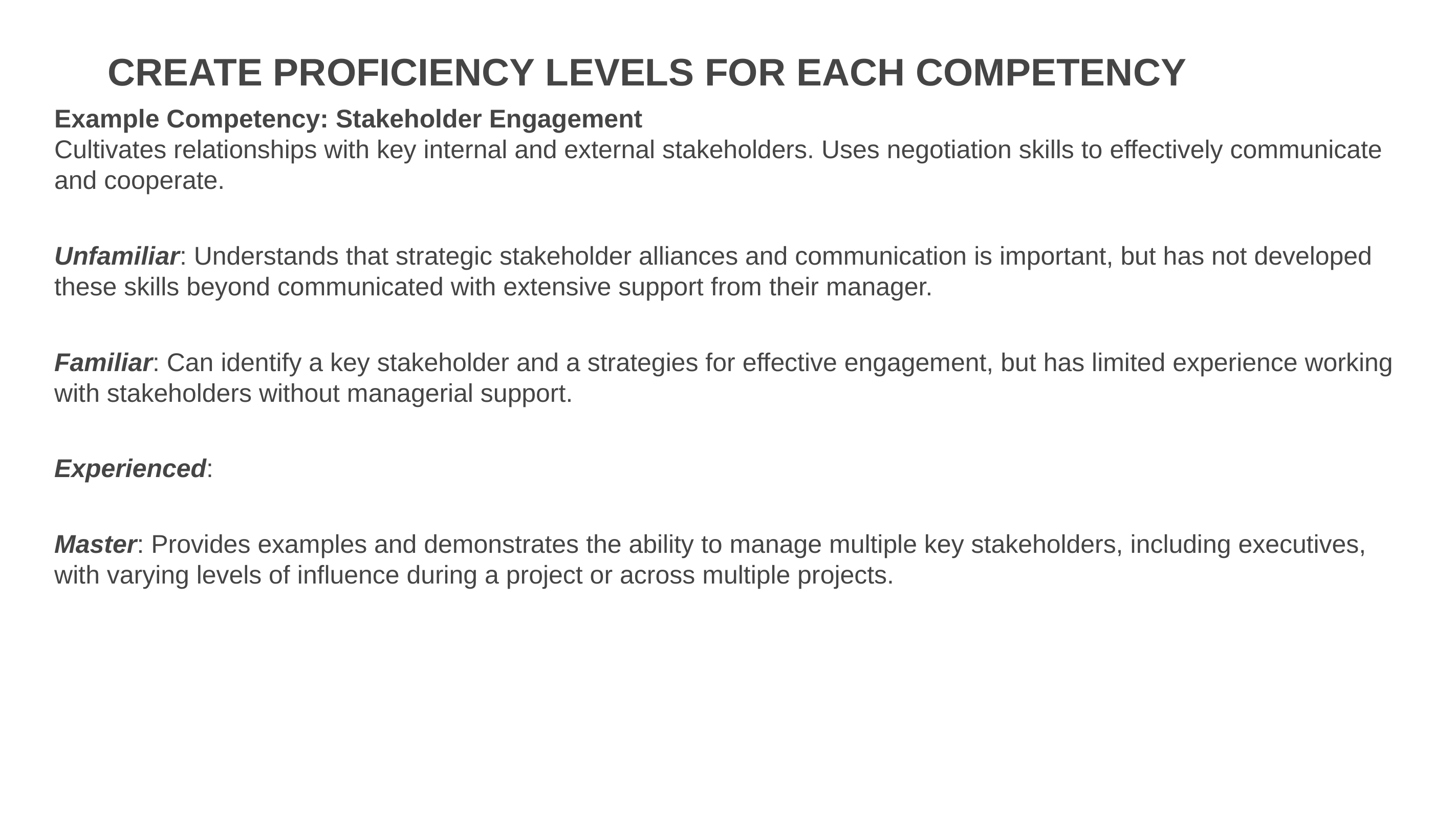

# Create proficiency levels for EACH competency
Example Competency: Stakeholder Engagement
Cultivates relationships with key internal and external stakeholders. Uses negotiation skills to effectively communicate and cooperate.
Unfamiliar: Understands that strategic stakeholder alliances and communication is important, but has not developed these skills beyond communicated with extensive support from their manager.
Familiar: Can identify a key stakeholder and a strategies for effective engagement, but has limited experience working with stakeholders without managerial support.
Experienced:
Master: Provides examples and demonstrates the ability to manage multiple key stakeholders, including executives, with varying levels of influence during a project or across multiple projects.